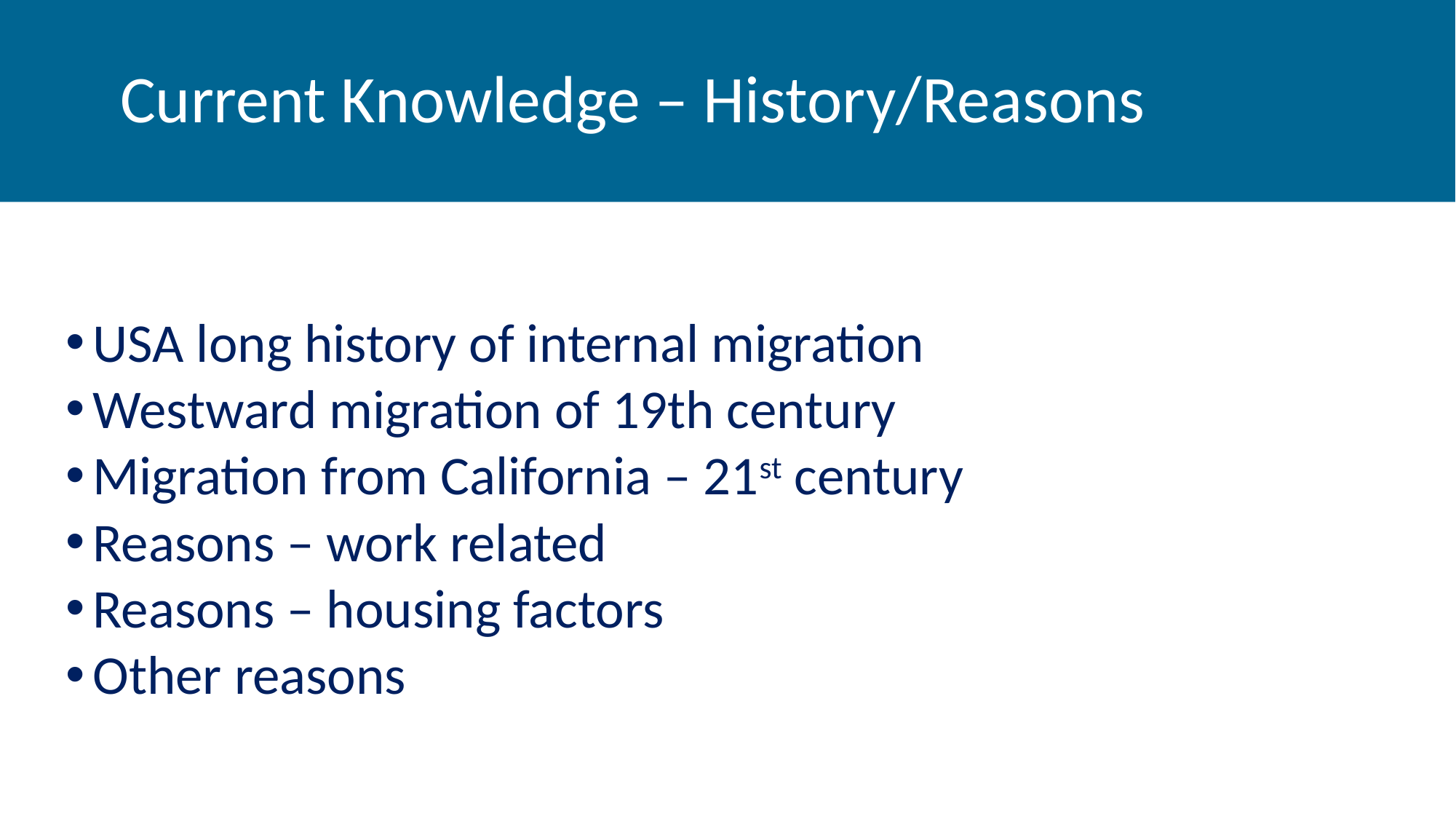

# Current Knowledge – History/Reasons
USA long history of internal migration
Westward migration of 19th century
Migration from California – 21st century
Reasons – work related
Reasons – housing factors
Other reasons